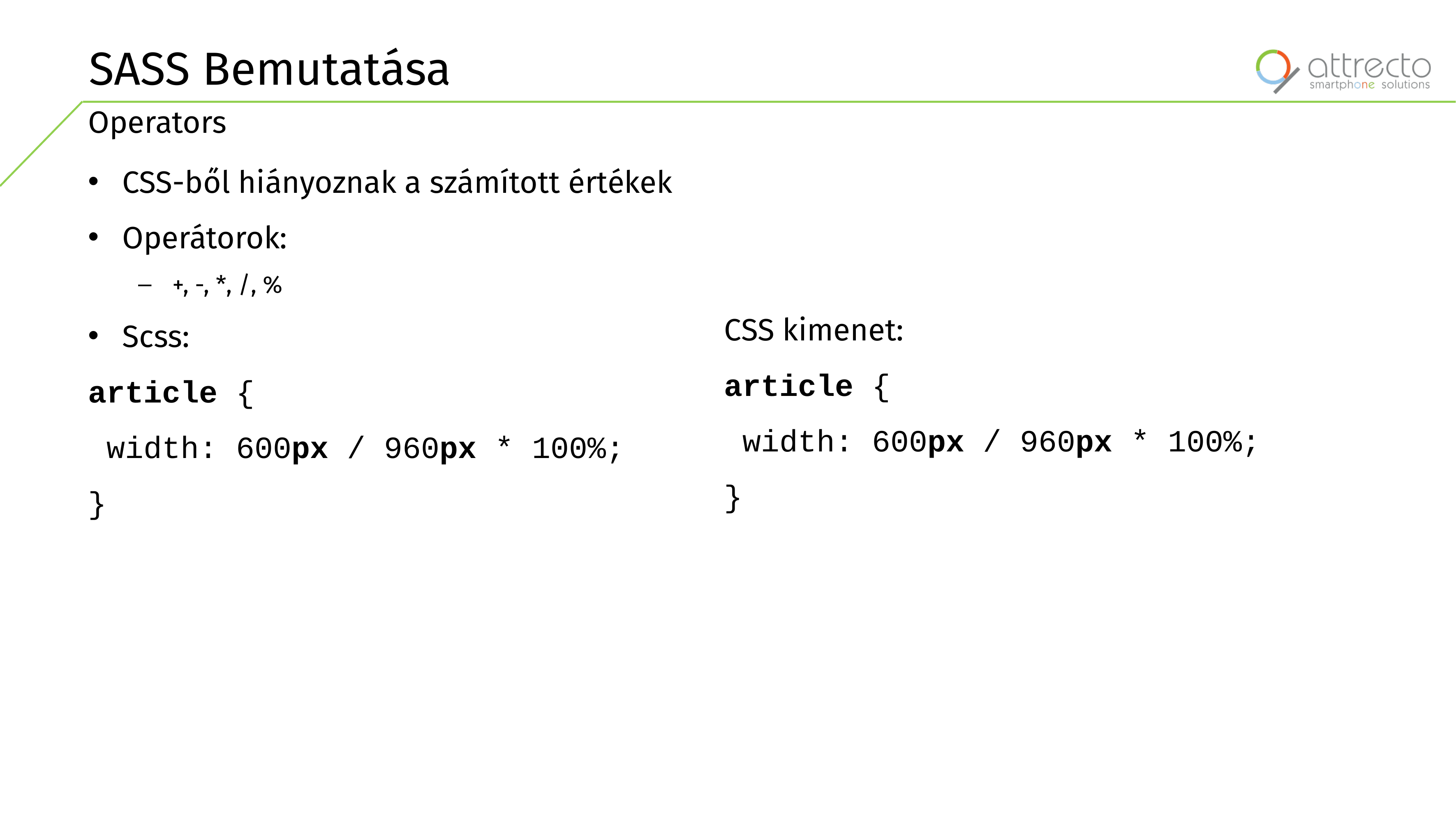

SASS Bemutatása
Operators

CSS-ből hiányoznak a számított értékek
Operátorok:
+, -, *, /, %
Scss:
article {
 width: 600px / 960px * 100%;
}

CSS kimenet:
article {
 width: 600px / 960px * 100%;
}